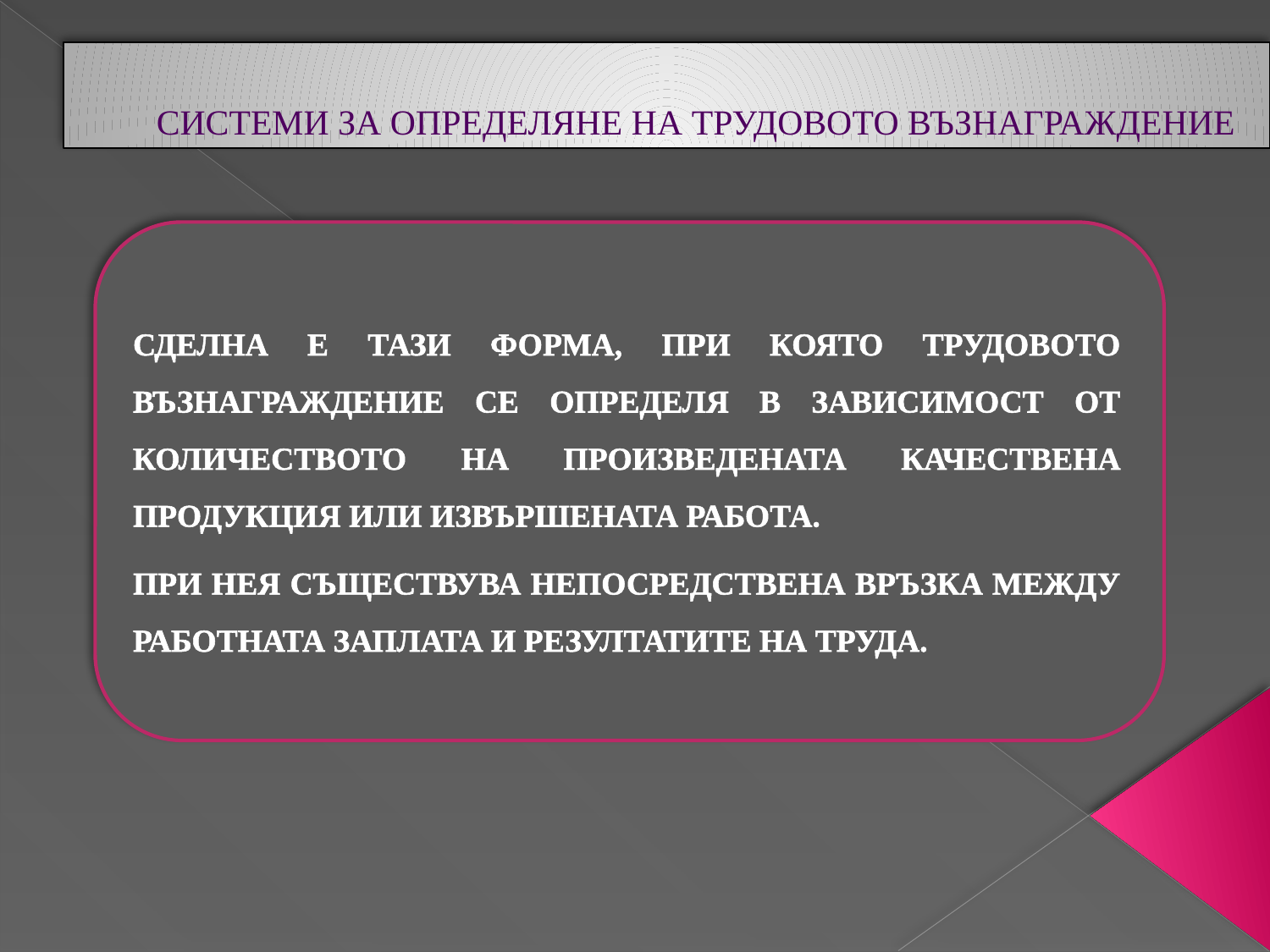

# системи за определяне на трудовото възнаграждение
Сделна е тази форма, при която трудовото възнаграждение се определя в зависимост от количеството на произведената качествена продукция или извършената работа.
При нея съществува непосредствена връзка между работната заплата и резултатите на труда.